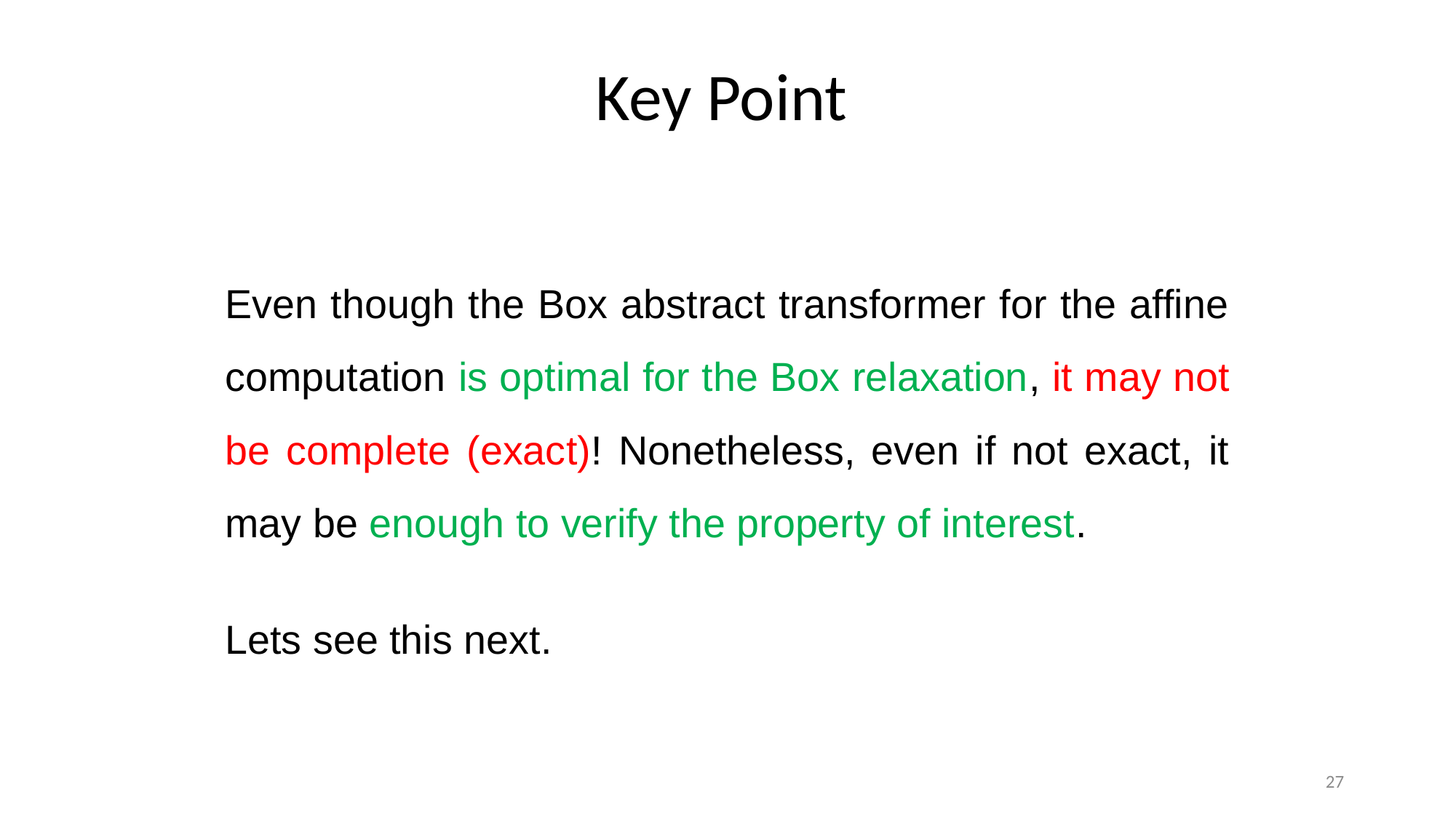

# Key Point

Even though the Box abstract transformer for the affine computation is optimal for the Box relaxation, it may not be complete (exact)! Nonetheless, even if not exact, it may be enough to verify the property of interest.

Lets see this next.
27